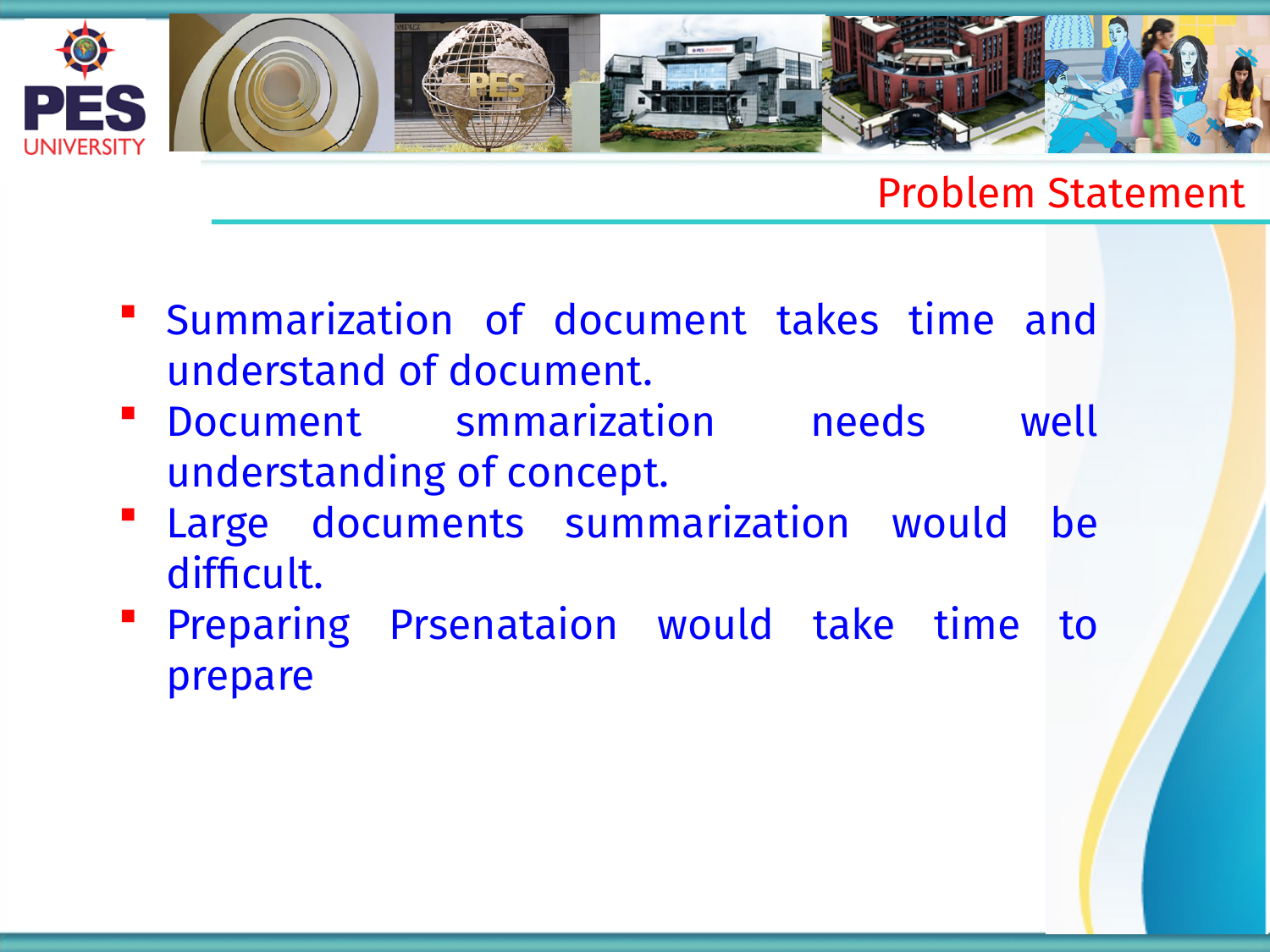

Problem Statement

Summarization of document takes time and understand of document.
Document smmarization needs well understanding of concept.
Large documents summarization would be difficult.
Preparing Prsenataion would take time to prepare